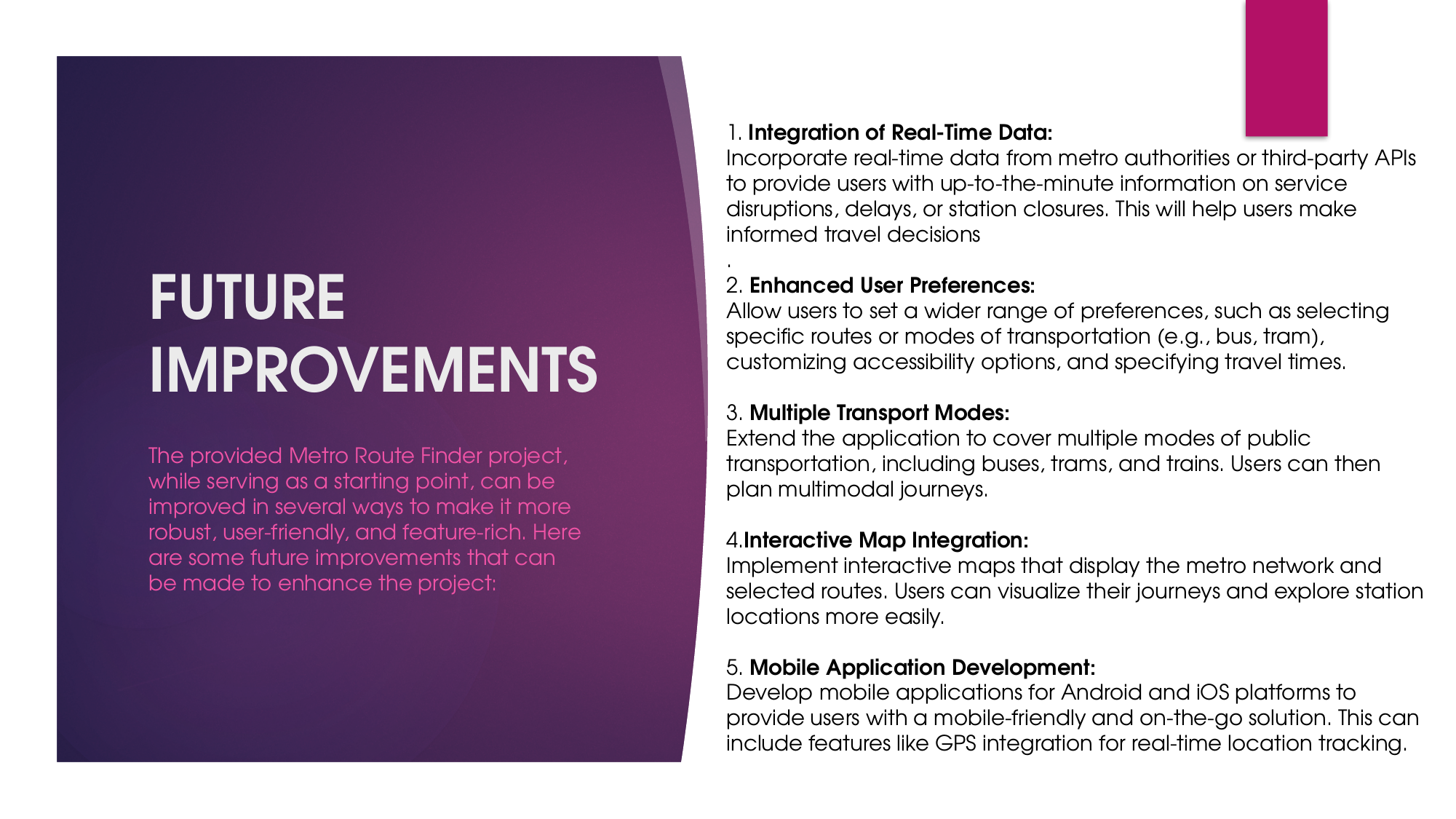

1. Integration of Real-Time Data:
Incorporate real-time data from metro authorities or third-party APIs to provide users with up-to-the-minute information on service disruptions, delays, or station closures. This will help users make informed travel decisions
.
2. Enhanced User Preferences:
Allow users to set a wider range of preferences, such as selecting specific routes or modes of transportation (e.g., bus, tram), customizing accessibility options, and specifying travel times.

3. Multiple Transport Modes:
Extend the application to cover multiple modes of public transportation, including buses, trams, and trains. Users can then plan multimodal journeys.

4.Interactive Map Integration:
Implement interactive maps that display the metro network and selected routes. Users can visualize their journeys and explore station locations more easily.

5. Mobile Application Development:
Develop mobile applications for Android and iOS platforms to provide users with a mobile-friendly and on-the-go solution. This can include features like GPS integration for real-time location tracking.

# FUTURE IMPROVEMENTS
The provided Metro Route Finder project, while serving as a starting point, can be improved in several ways to make it more robust, user-friendly, and feature-rich. Here are some future improvements that can be made to enhance the project: